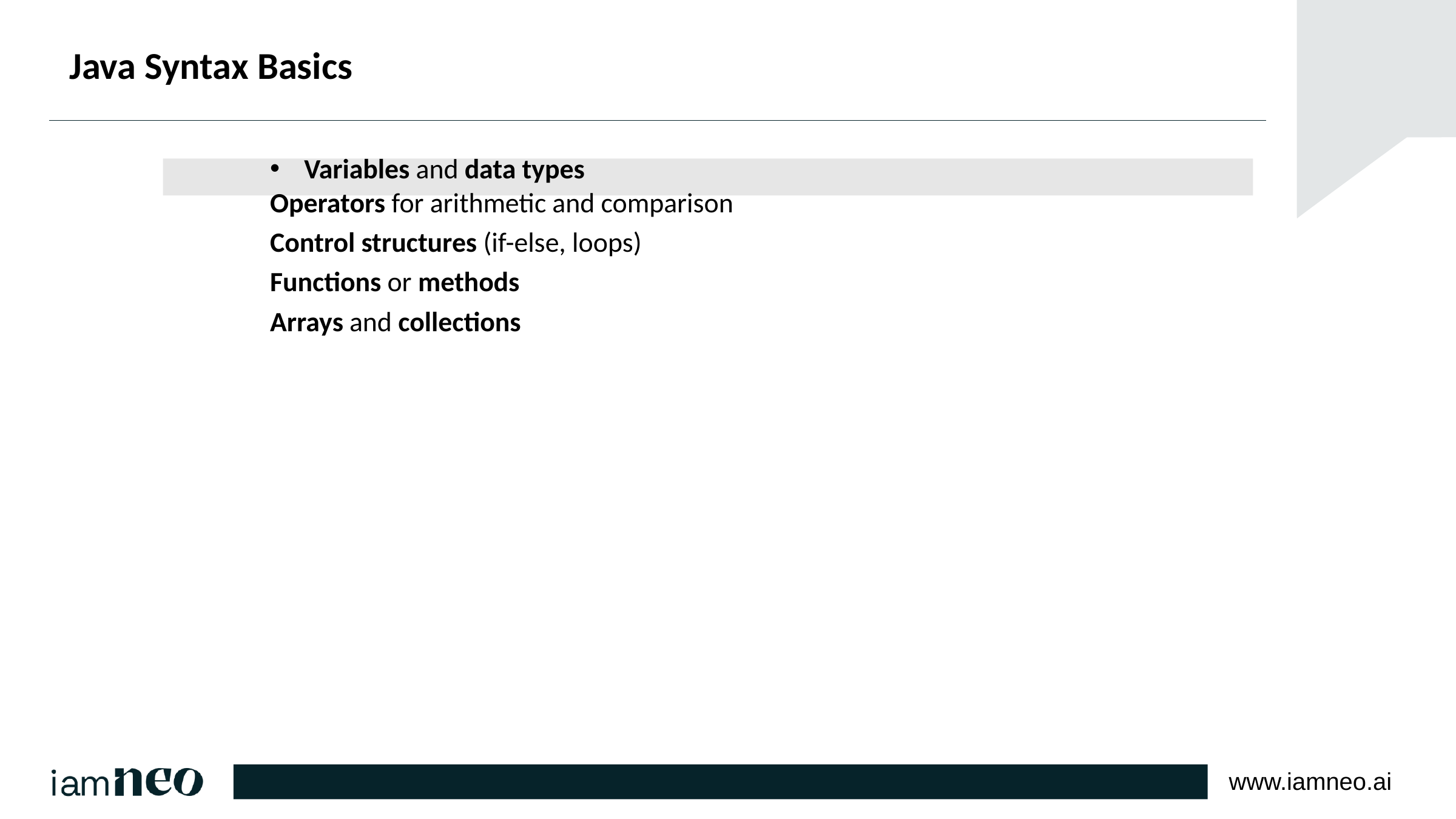

# Java Syntax Basics
Variables and data types
Operators for arithmetic and comparison
Control structures (if-else, loops)
Functions or methods
Arrays and collections